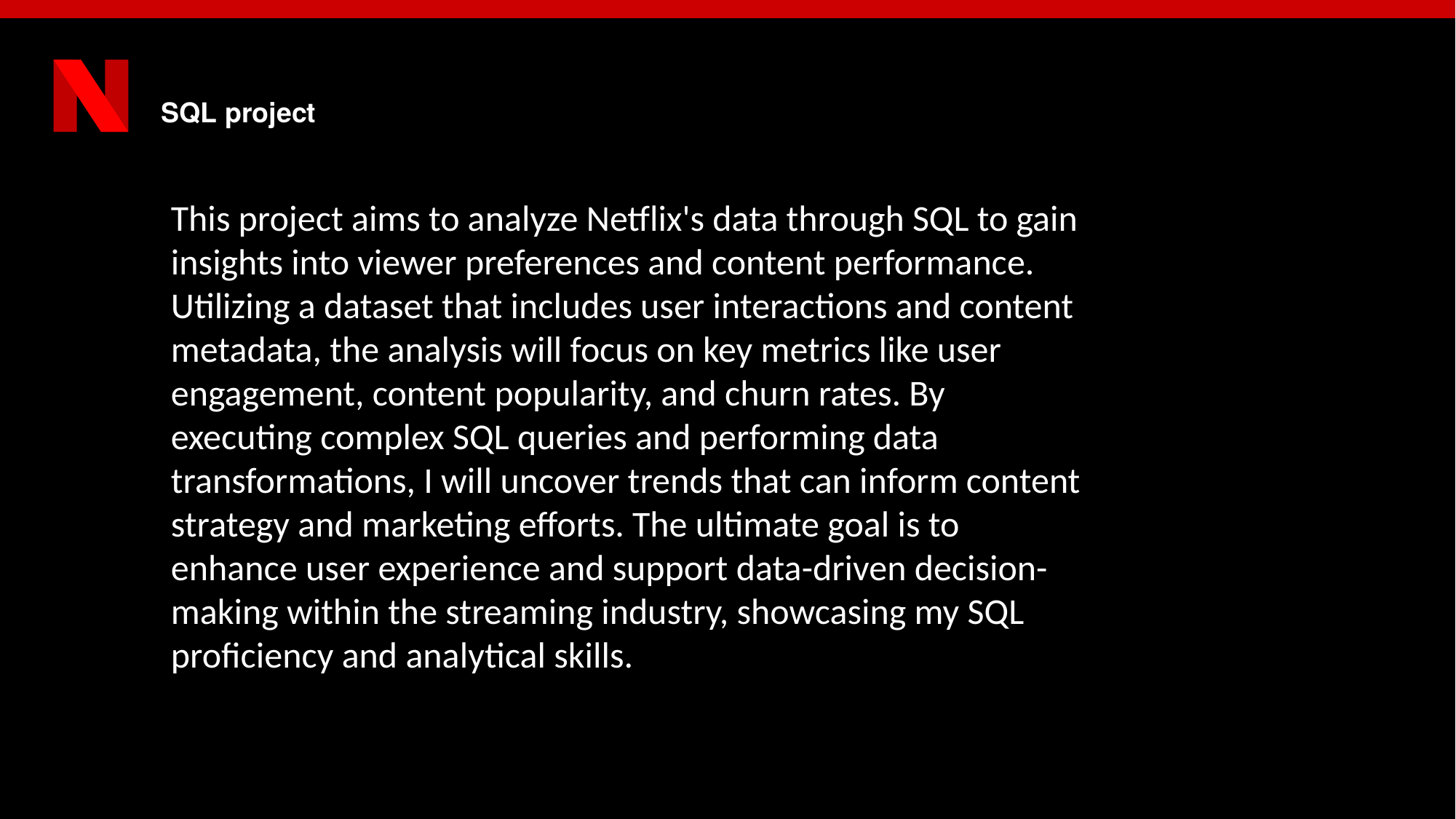

SQL project
This project aims to analyze Netflix's data through SQL to gain insights into viewer preferences and content performance. Utilizing a dataset that includes user interactions and content metadata, the analysis will focus on key metrics like user engagement, content popularity, and churn rates. By executing complex SQL queries and performing data transformations, I will uncover trends that can inform content strategy and marketing efforts. The ultimate goal is to enhance user experience and support data-driven decision-making within the streaming industry, showcasing my SQL proficiency and analytical skills.